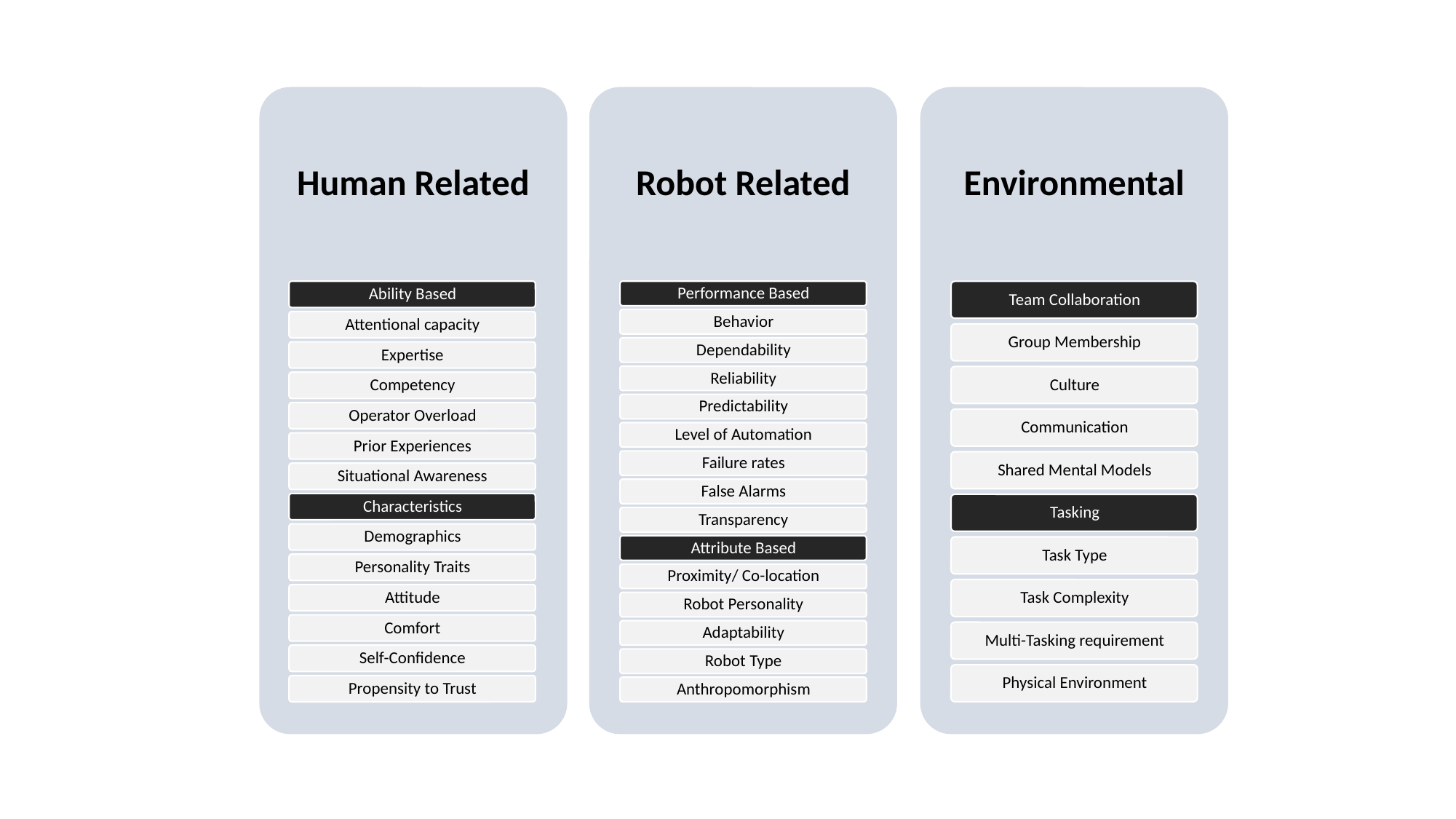

Human Related
Ability Based
Attentional capacity
Expertise
Competency
Operator Overload
Prior Experiences
Situational Awareness
Characteristics
Demographics
Personality Traits
Attitude
Comfort
Self-Confidence
Propensity to Trust
Robot Related
Performance Based
Behavior
Dependability
Reliability
Predictability
Level of Automation
Failure rates
False Alarms
Transparency
Attribute Based
Proximity/ Co-location
Robot Personality
Adaptability
Robot Type
Anthropomorphism
Environmental
Team Collaboration
Group Membership
Culture
Communication
Shared Mental Models
Tasking
Task Type
Task Complexity
Multi-Tasking requirement
Physical Environment